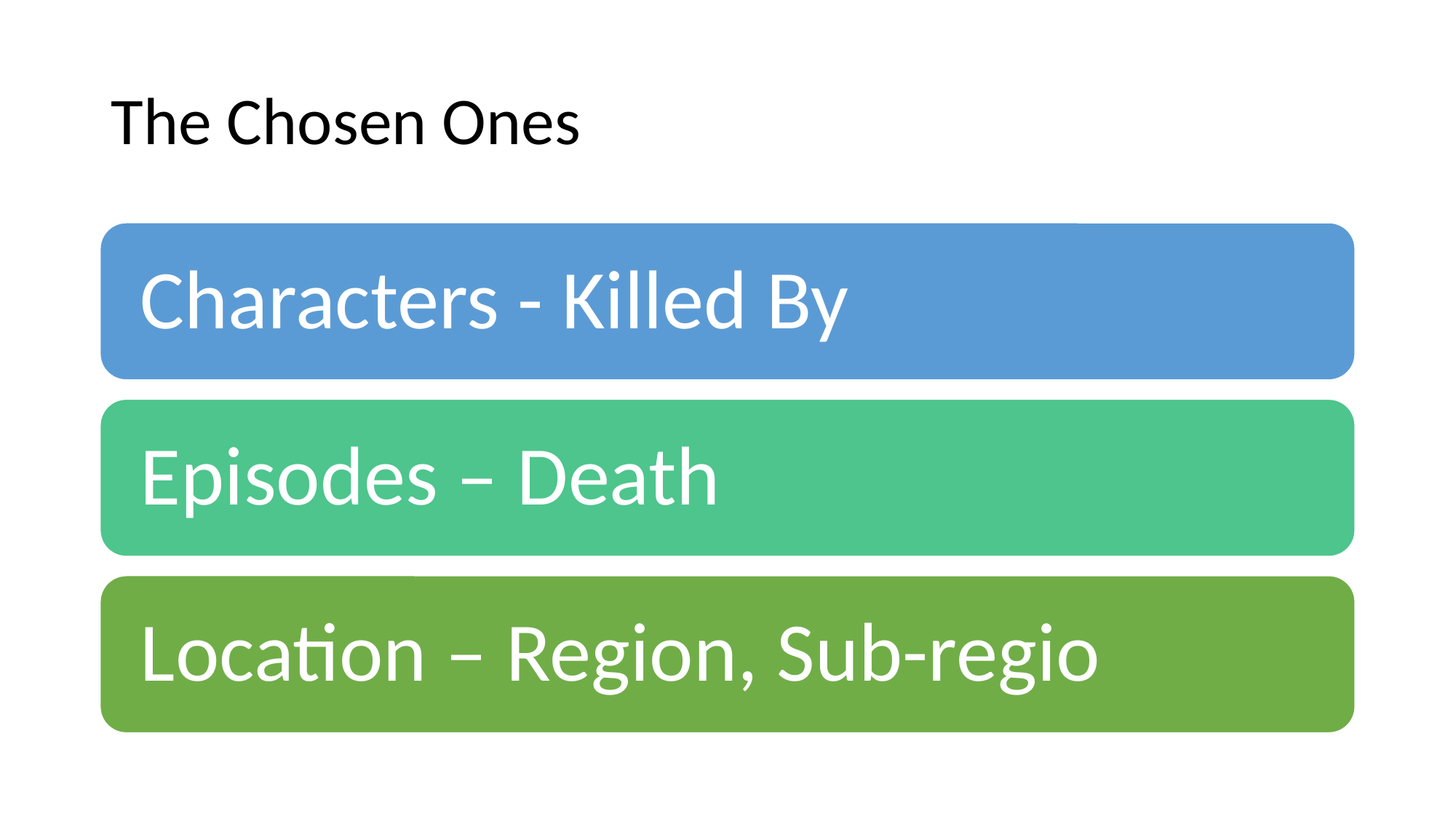

# The Chosen Ones
Characters - Killed By
Episodes – Death
Location – Region, Sub-regio